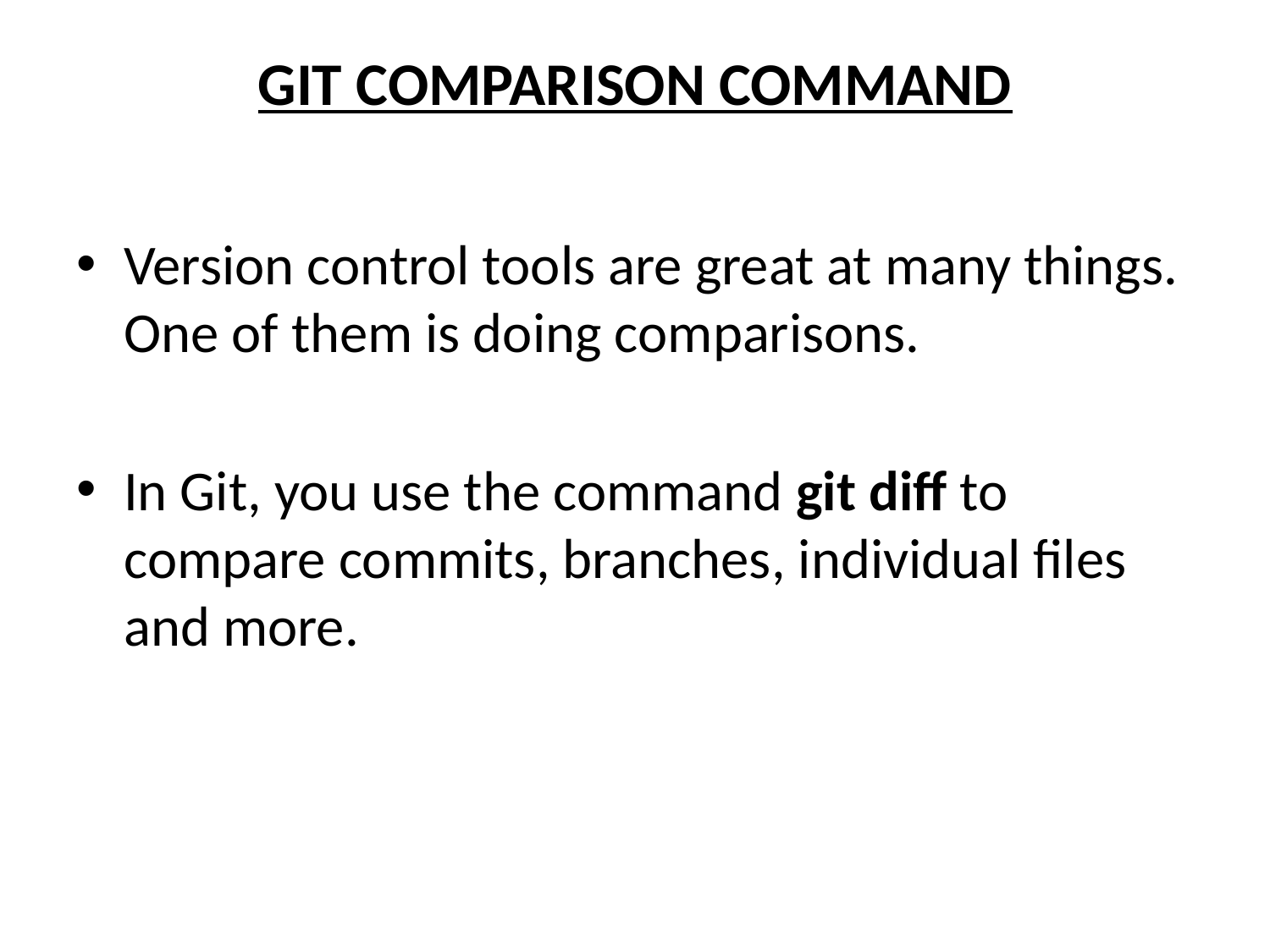

# GIT COMPARISON COMMAND
Version control tools are great at many things. One of them is doing comparisons.

In Git, you use the command git diff to compare commits, branches, individual files and more.